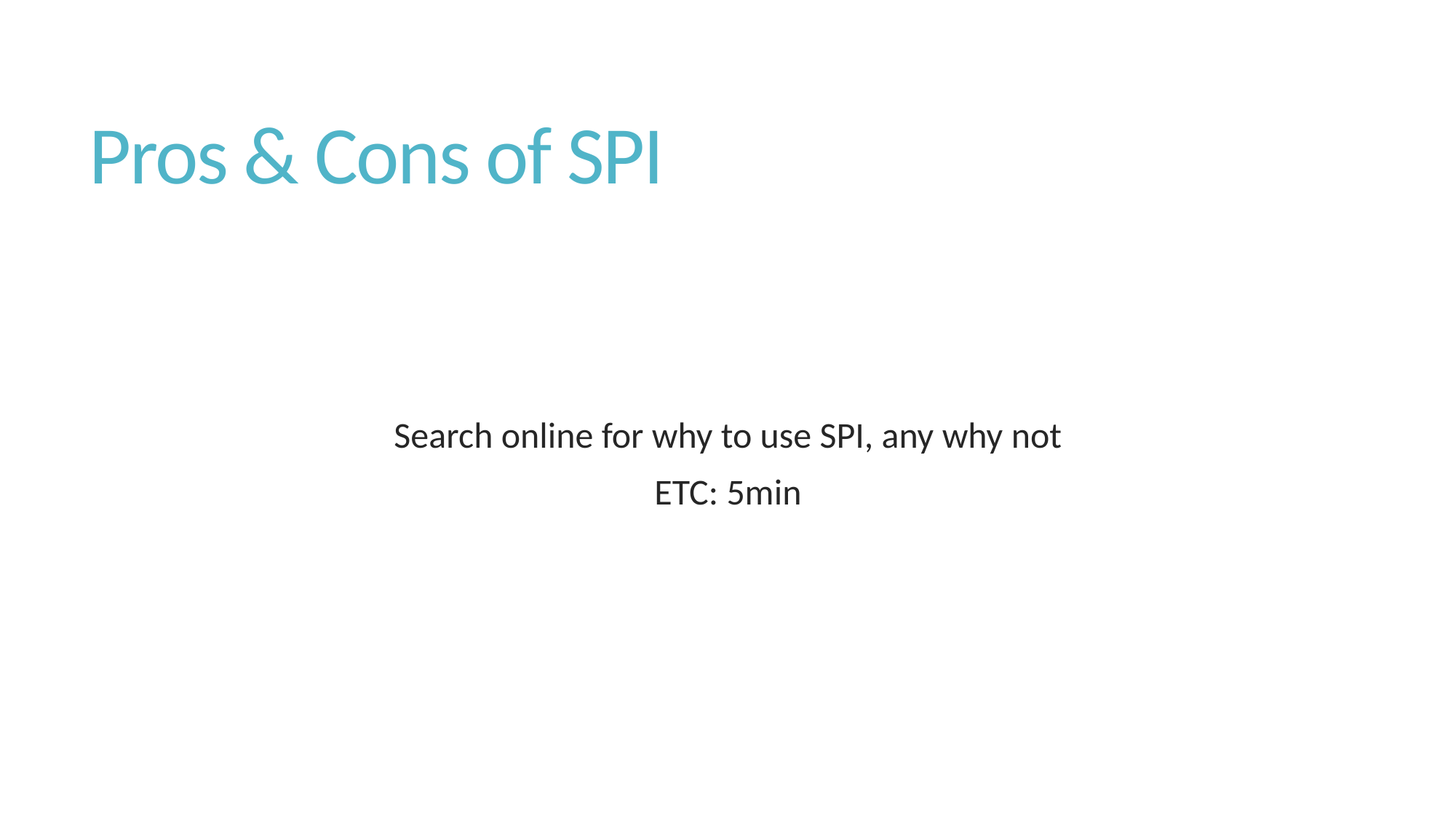

# Pros & Cons of SPI
Search online for why to use SPI, any why not
ETC: 5min